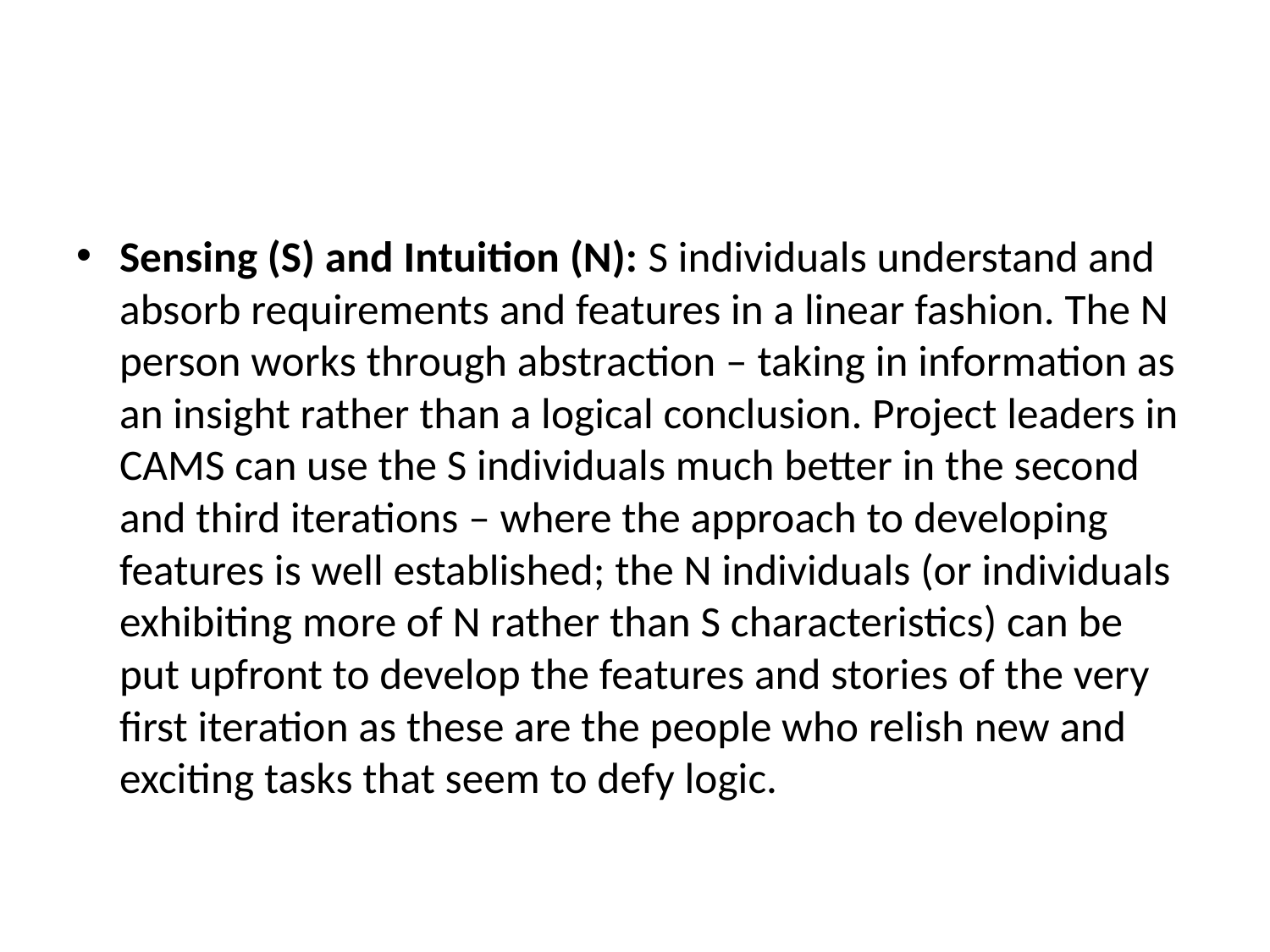

#
Sensing (S) and Intuition (N): S individuals understand and absorb requirements and features in a linear fashion. The N person works through abstraction – taking in information as an insight rather than a logical conclusion. Project leaders in CAMS can use the S individuals much better in the second and third iterations – where the approach to developing features is well established; the N individuals (or individuals exhibiting more of N rather than S characteristics) can be put upfront to develop the features and stories of the very first iteration as these are the people who relish new and exciting tasks that seem to defy logic.